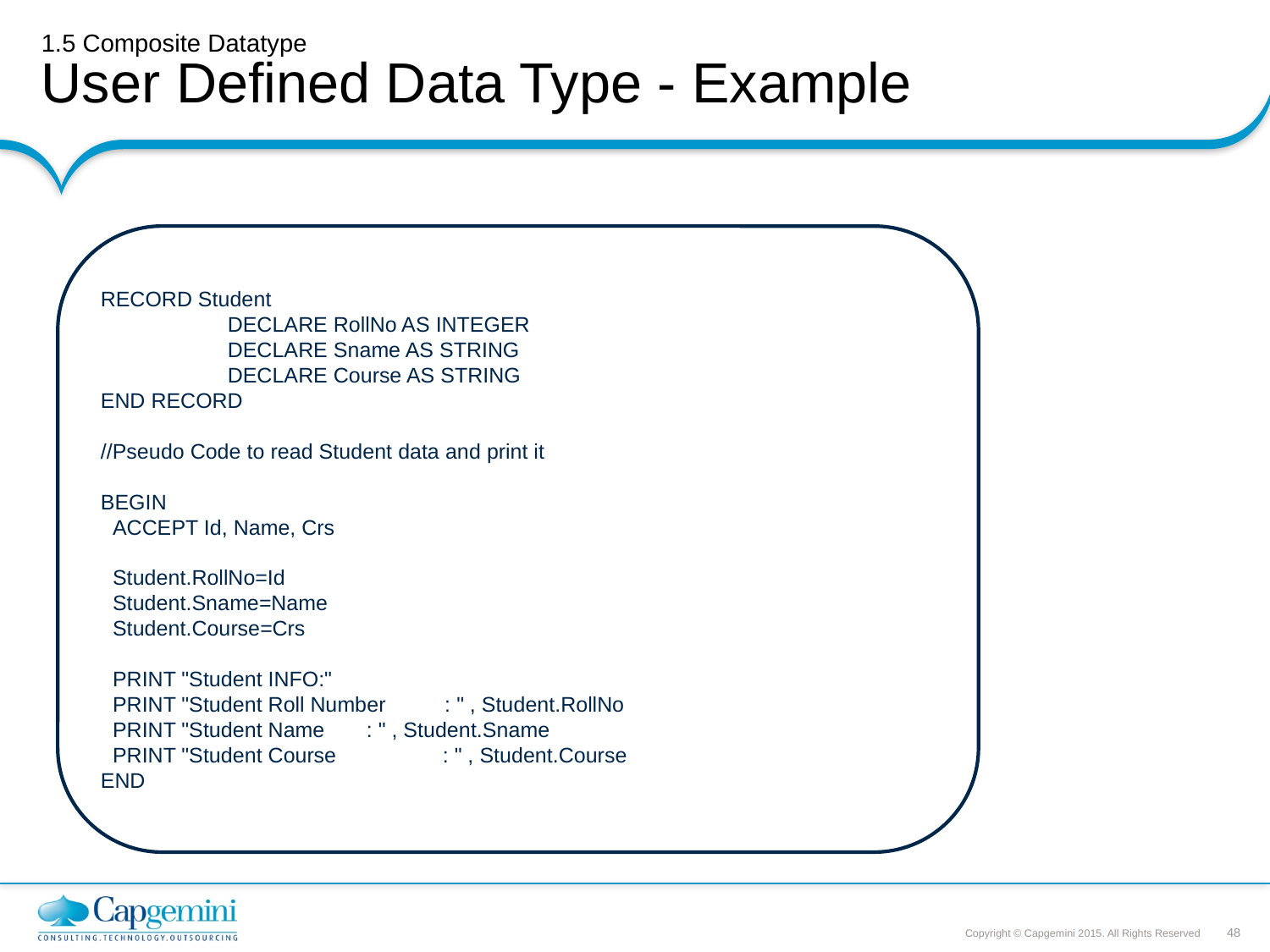

# 1.5 Composite Datatype User Defined Data Type - Example

RECORD Student
	DECLARE RollNo AS INTEGER
	DECLARE Sname AS STRING
	DECLARE Course AS STRING
END RECORD

//Pseudo Code to read Student data and print it

BEGIN
  ACCEPT Id, Name, Crs

  Student.RollNo=Id
  Student.Sname=Name
  Student.Course=Crs

  PRINT "Student INFO:"
  PRINT "Student Roll Number          : " , Student.RollNo
  PRINT "Student Name    	  : " , Student.Sname
  PRINT "Student Course                  : " , Student.Course
END